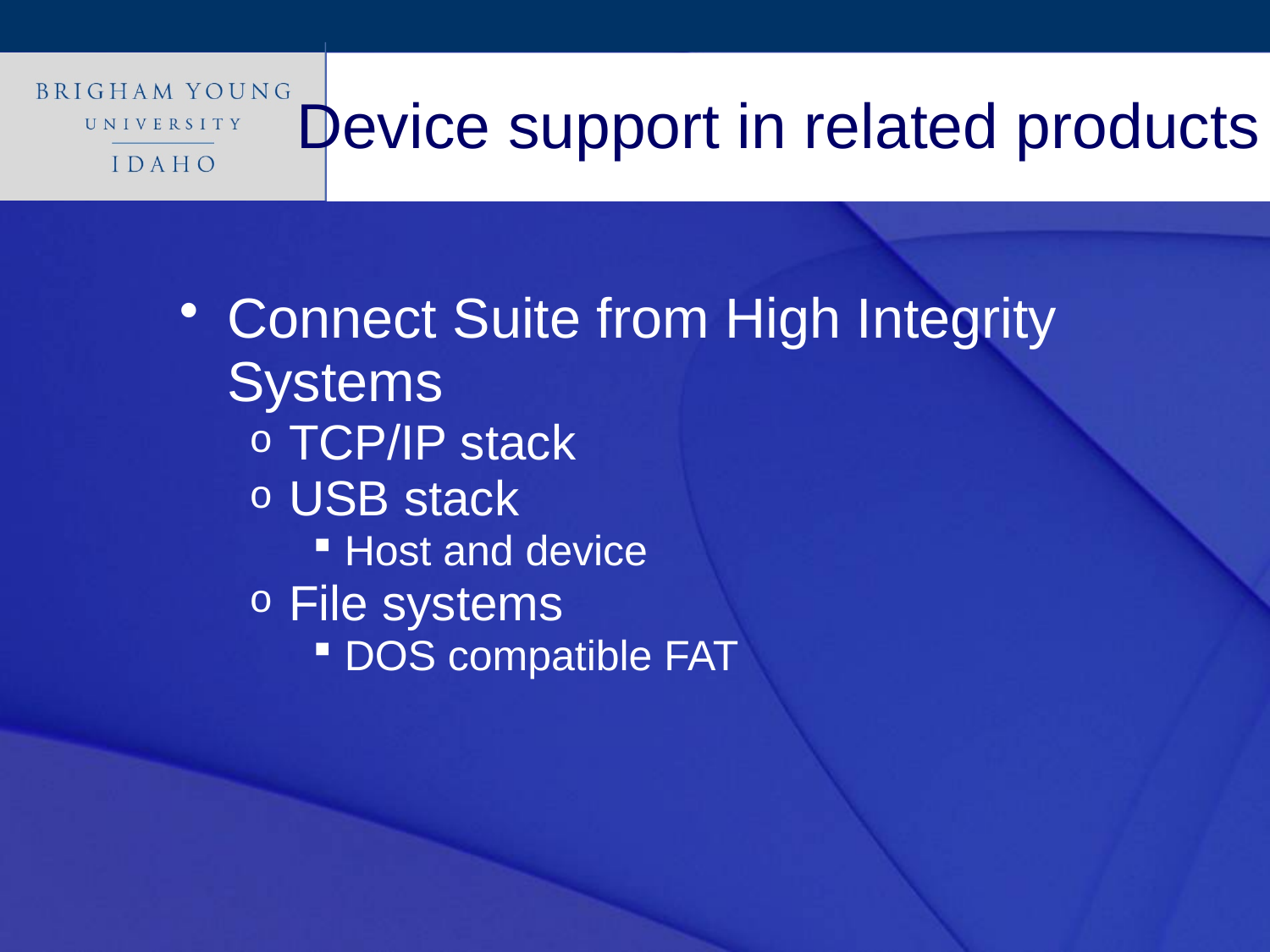

# Device support in related products
Connect Suite from High Integrity Systems
TCP/IP stack
USB stack
Host and device
File systems
DOS compatible FAT